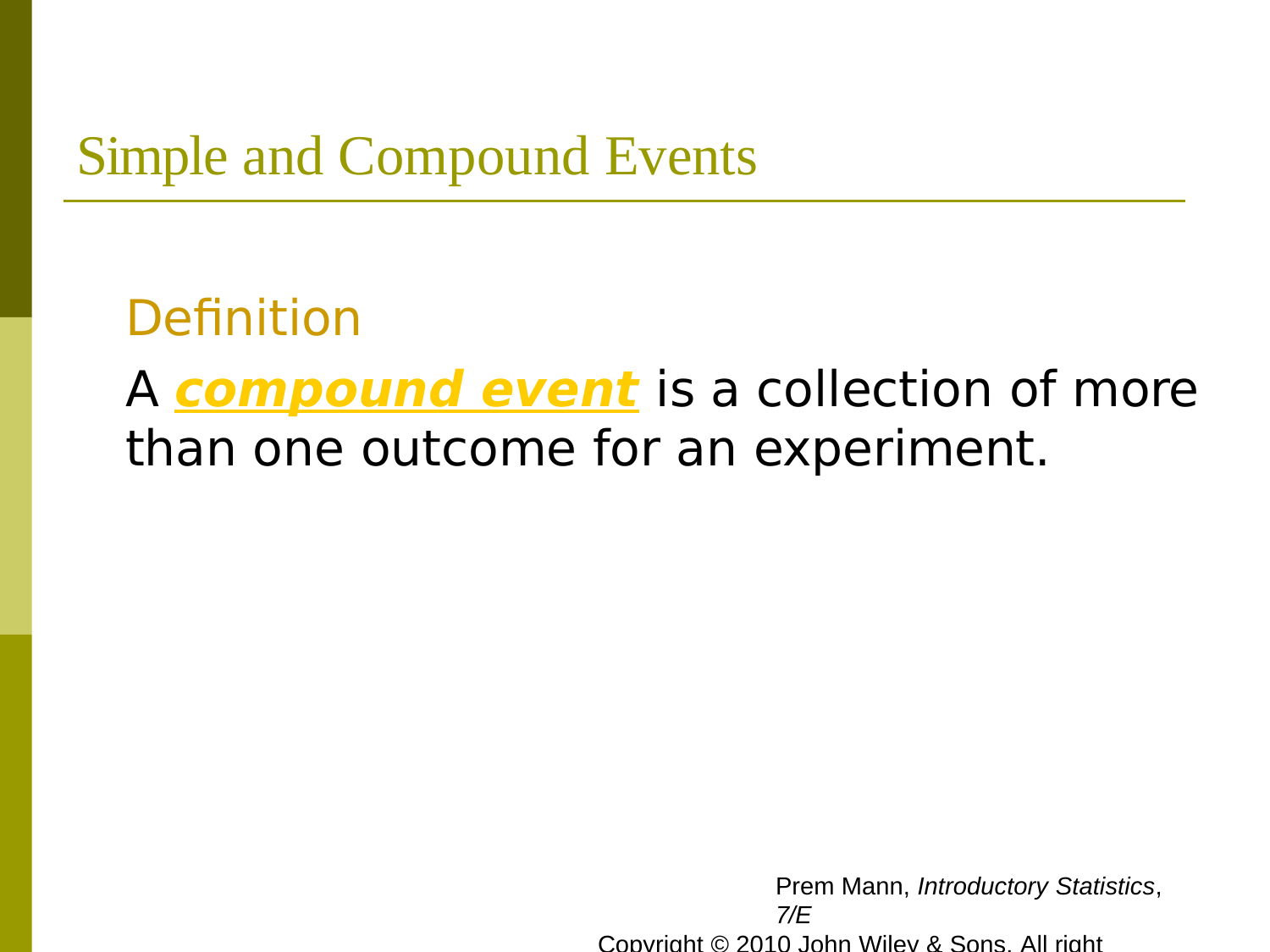

# Simple and Compound Events
Definition
A compound event is a collection of more than one outcome for an experiment.
Prem Mann, Introductory Statistics, 7/E
Copyright © 2010 John Wiley & Sons. All right reserved